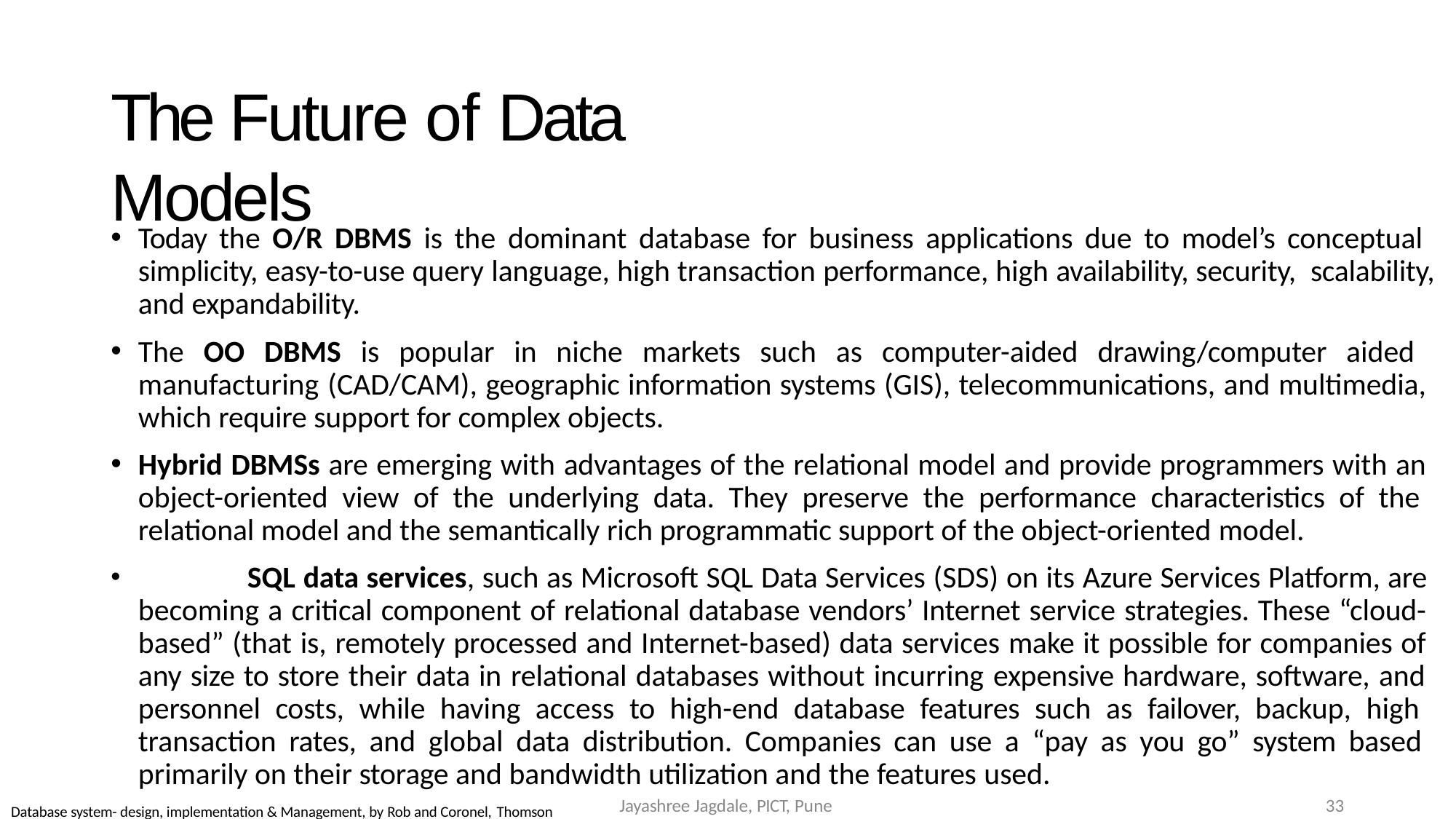

The Future of Data Models
Today the O/R DBMS is the dominant database for business applications due to model’s conceptual  simplicity, easy-to-use query language, high transaction performance, high availability, security,  scalability, and expandability.
The OO DBMS is popular in niche markets such as computer-aided drawing/computer aided  manufacturing (CAD/CAM), geographic information systems (GIS), telecommunications, and multimedia,  which require support for complex objects.
Hybrid DBMSs are emerging with advantages of the relational model and provide programmers with an  object-oriented view of the underlying data. They preserve the performance characteristics of the  relational model and the semantically rich programmatic support of the object-oriented model.
	SQL data services, such as Microsoft SQL Data Services (SDS) on its Azure Services Platform, are  becoming a critical component of relational database vendors’ Internet service strategies. These “cloud-  based” (that is, remotely processed and Internet-based) data services make it possible for companies of  any size to store their data in relational databases without incurring expensive hardware, software, and  personnel costs, while having access to high-end database features such as failover, backup, high  transaction rates, and global data distribution. Companies can use a “pay as you go” system based  primarily on their storage and bandwidth utilization and the features used.
Jayashree Jagdale, PICT, Pune
33
Database system- design, implementation & Management, by Rob and Coronel, Thomson